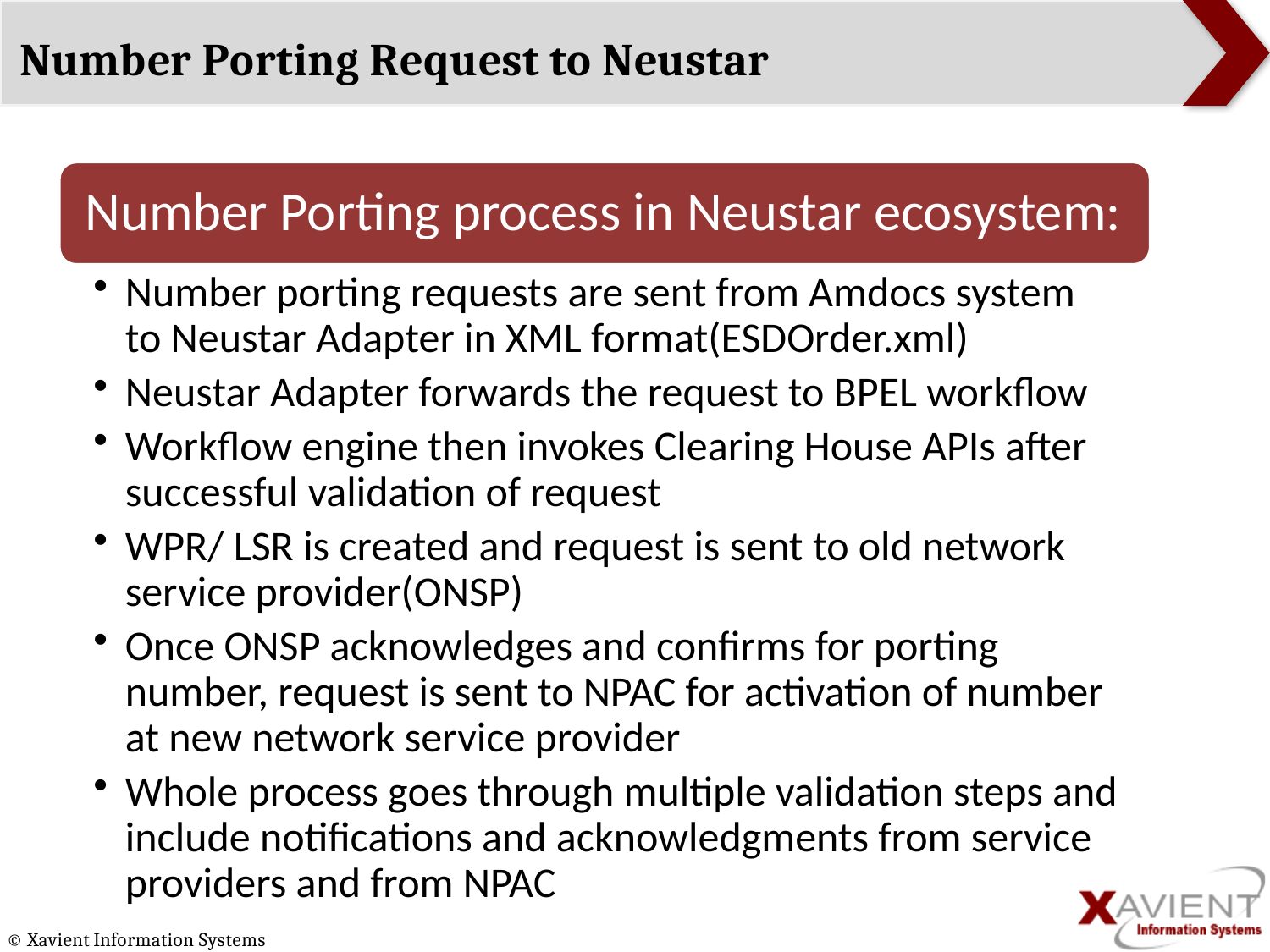

# Number Porting Request to Neustar
Number Porting process in Neustar ecosystem:
Number porting requests are sent from Amdocs system to Neustar Adapter in XML format(ESDOrder.xml)
Neustar Adapter forwards the request to BPEL workflow
Workflow engine then invokes Clearing House APIs after successful validation of request
WPR/ LSR is created and request is sent to old network service provider(ONSP)
Once ONSP acknowledges and confirms for porting number, request is sent to NPAC for activation of number at new network service provider
Whole process goes through multiple validation steps and include notifications and acknowledgments from service providers and from NPAC